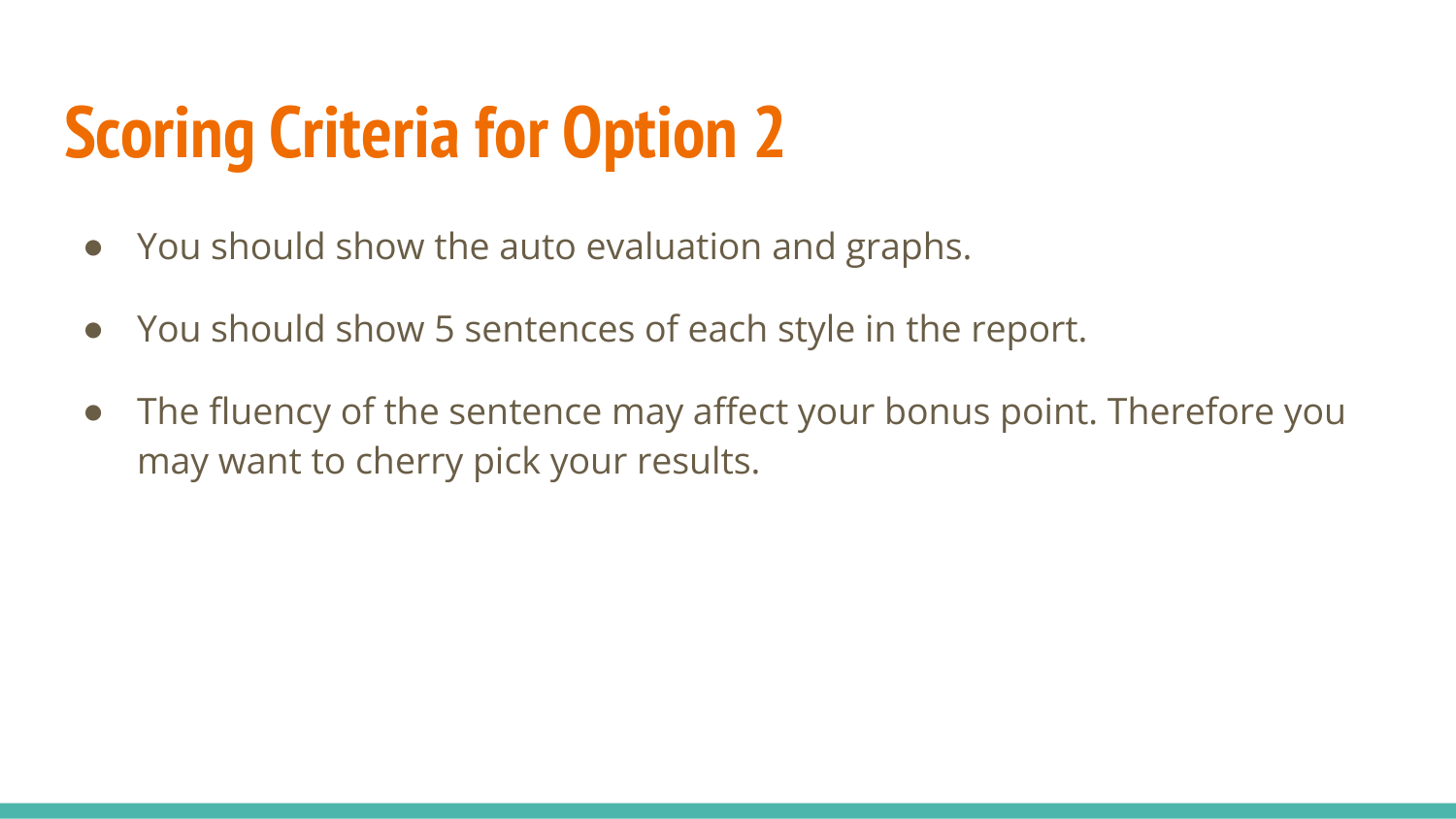

# Scoring Criteria for Option 2
You should show the auto evaluation and graphs.
You should show 5 sentences of each style in the report.
The fluency of the sentence may affect your bonus point. Therefore you may want to cherry pick your results.